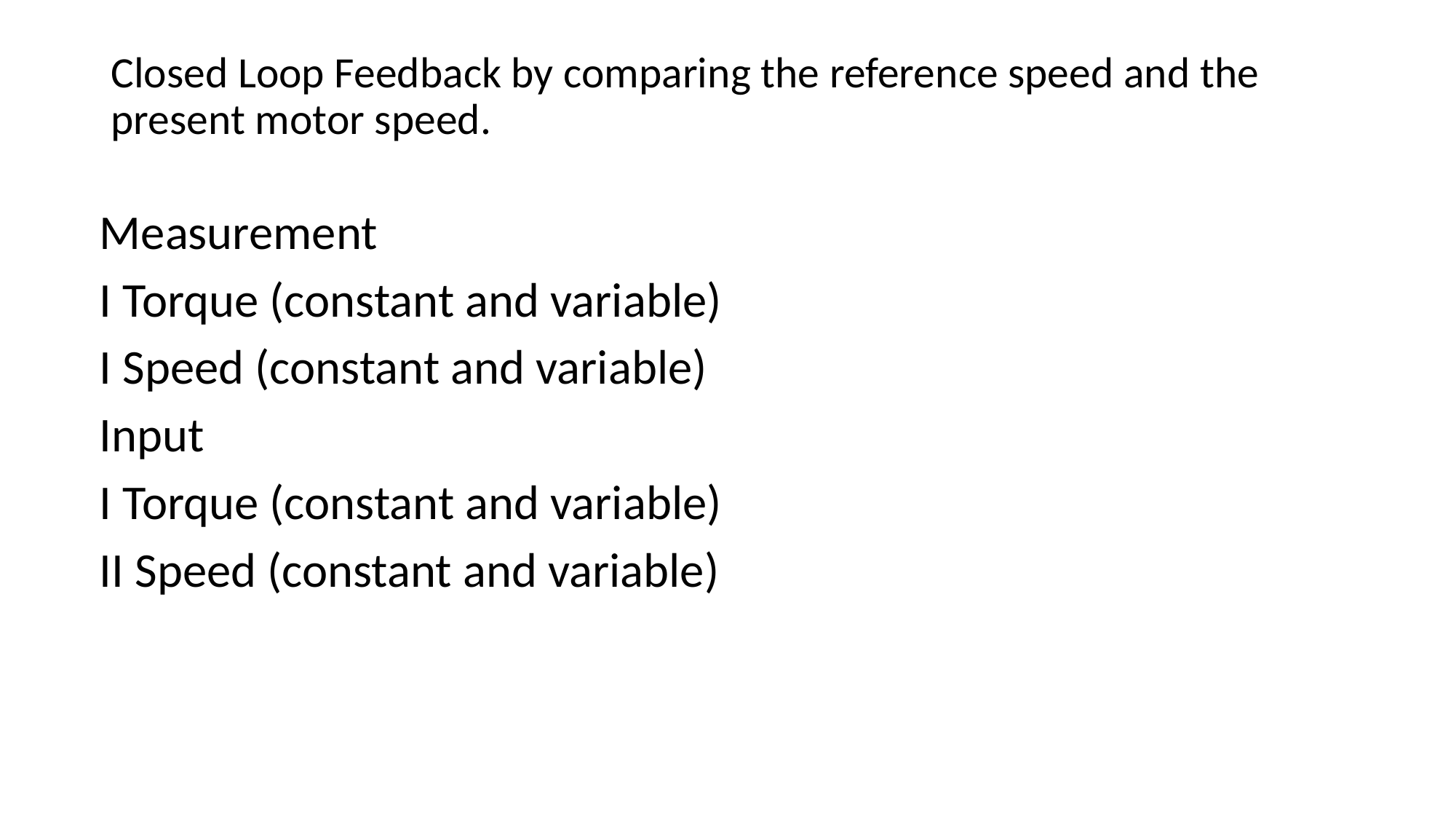

# Closed Loop Feedback by comparing the reference speed and the present motor speed.
Measurement
I Torque (constant and variable)
I Speed (constant and variable)
Input
I Torque (constant and variable)
II Speed (constant and variable)